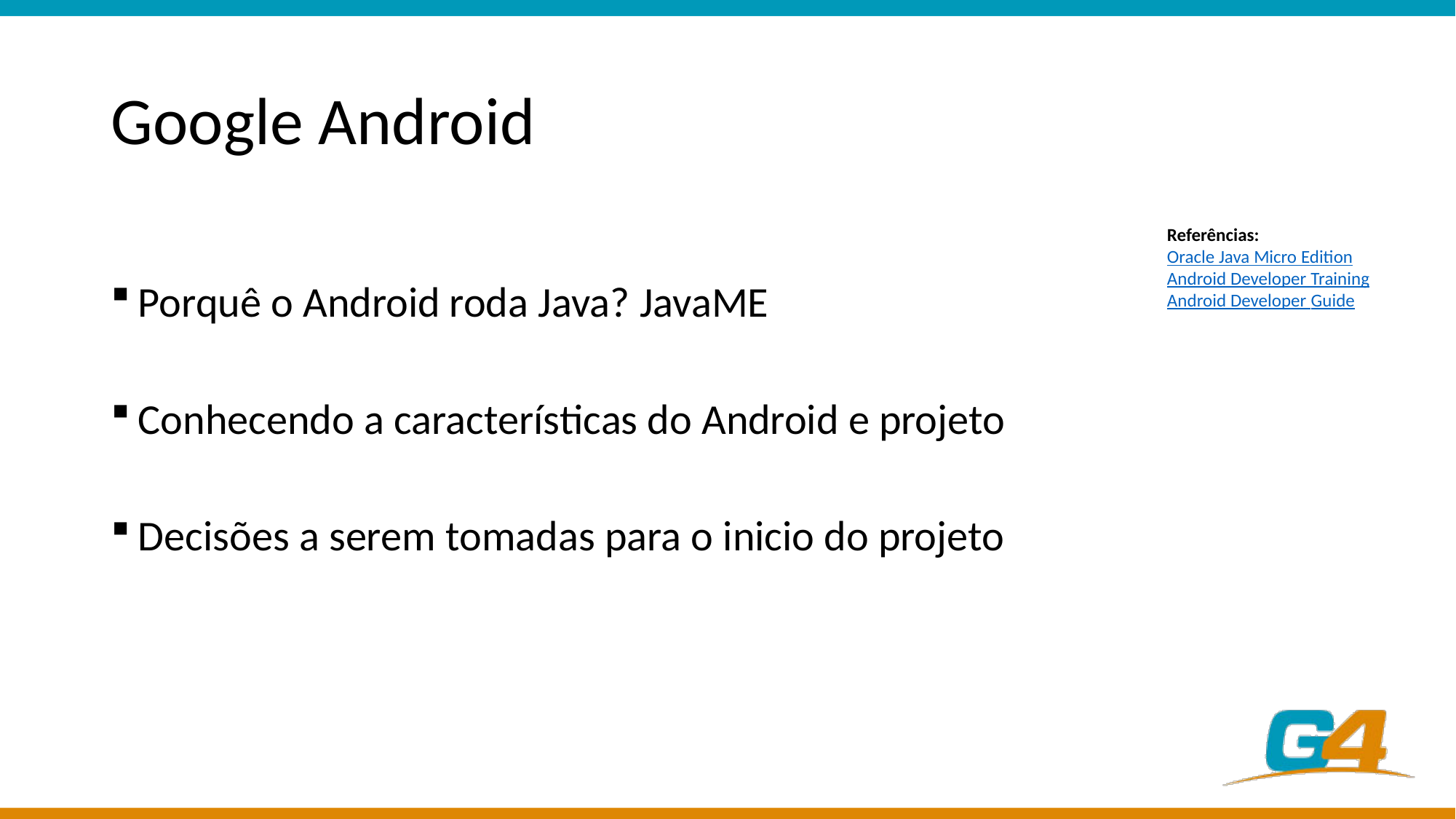

# Google Android
Porquê o Android roda Java? JavaME
Conhecendo a características do Android e projeto
Decisões a serem tomadas para o inicio do projeto

Referências:
Oracle Java Micro Edition
Android Developer Training
Android Developer Guide